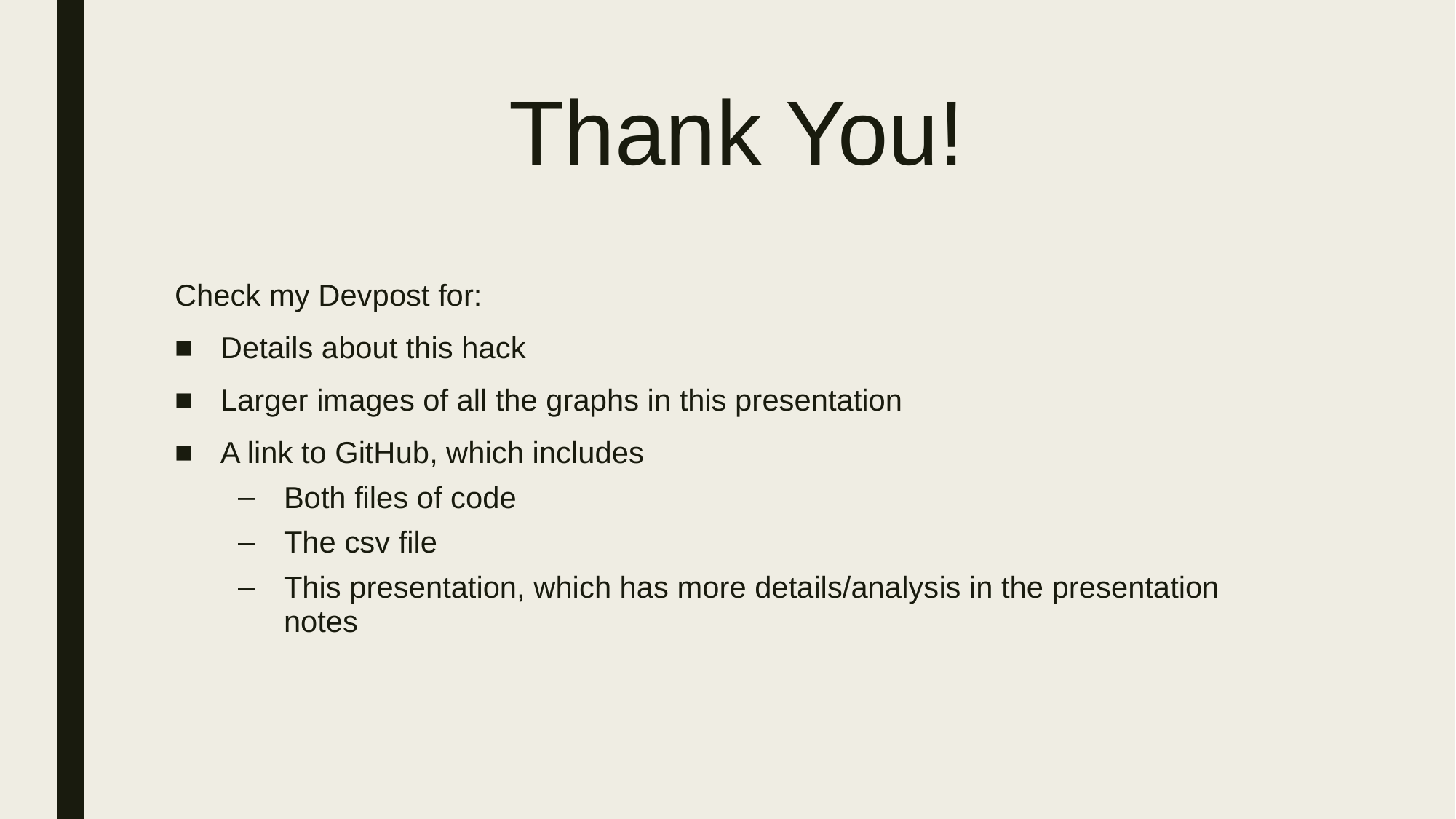

# Thank You!
Check my Devpost for:
Details about this hack
Larger images of all the graphs in this presentation
A link to GitHub, which includes
Both files of code
The csv file
This presentation, which has more details/analysis in the presentation notes